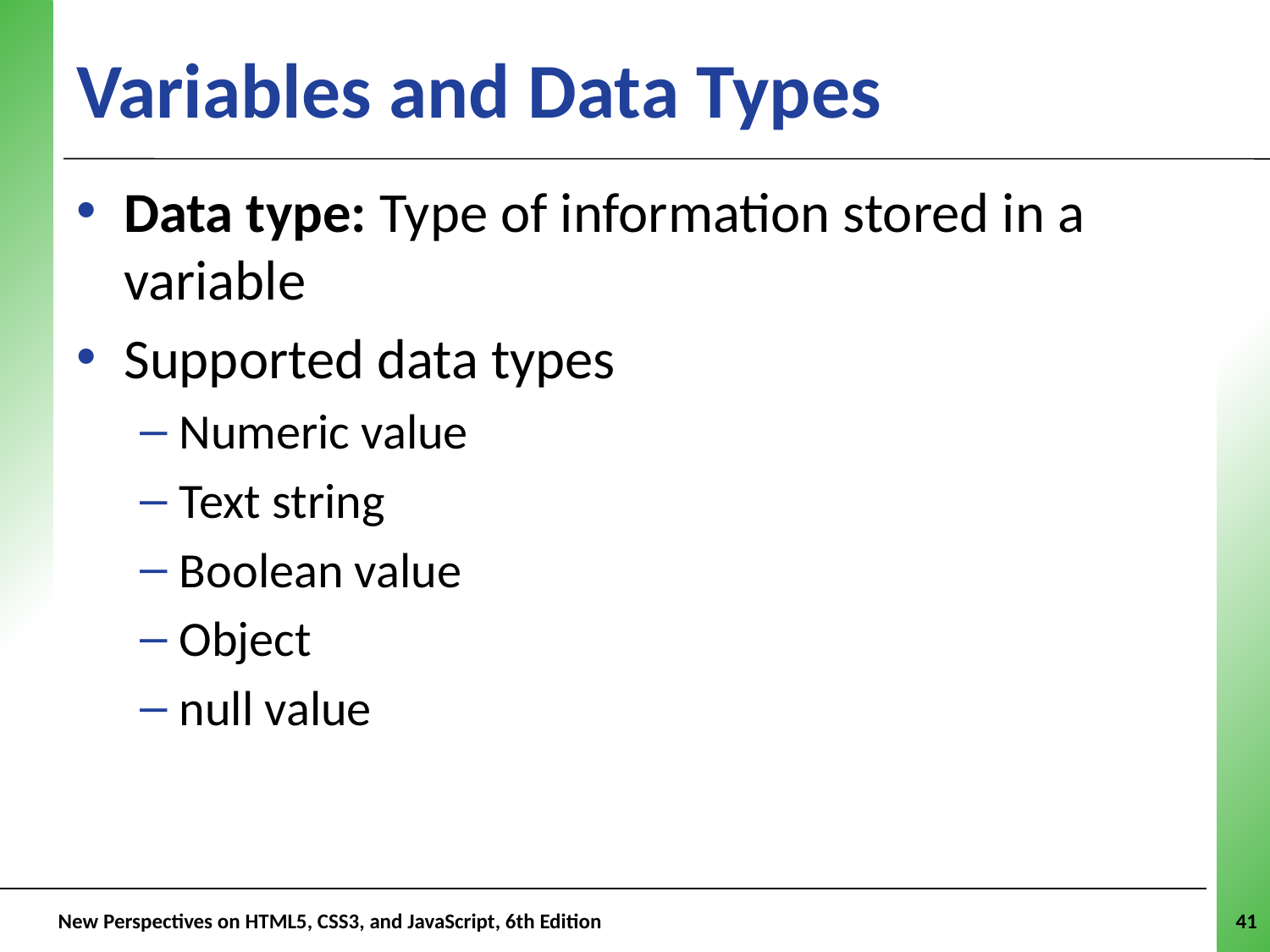

# Variables and Data Types
Data type: Type of information stored in a variable
Supported data types
Numeric value
Text string
Boolean value
Object
null value
 New Perspectives on HTML5, CSS3, and JavaScript, 6th Edition
41